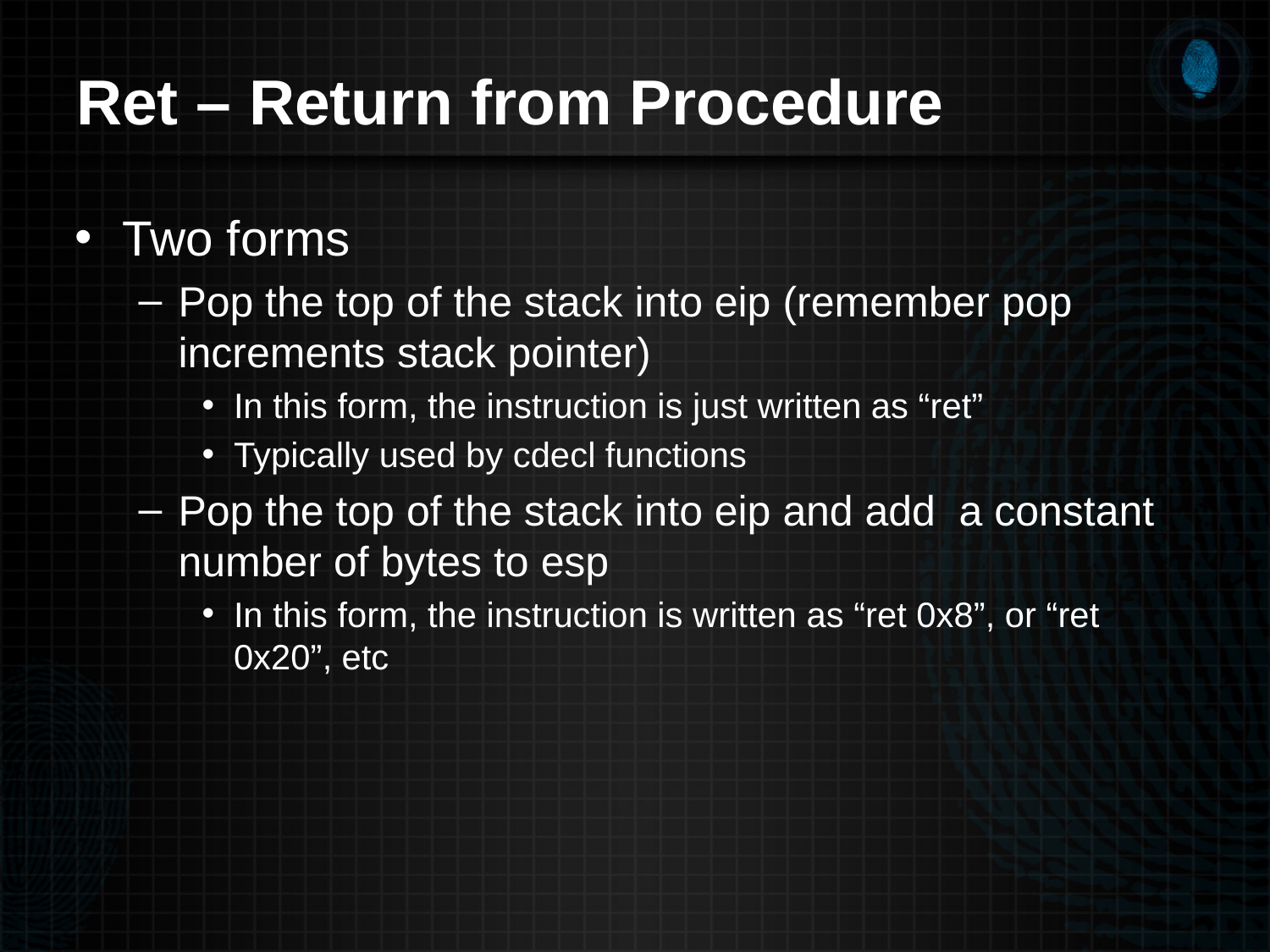

# Ret – Return from Procedure
Two forms
Pop the top of the stack into eip (remember pop increments stack pointer)
In this form, the instruction is just written as “ret”
Typically used by cdecl functions
Pop the top of the stack into eip and add  a constant number of bytes to esp
In this form, the instruction is written as “ret 0x8”, or “ret 0x20”, etc